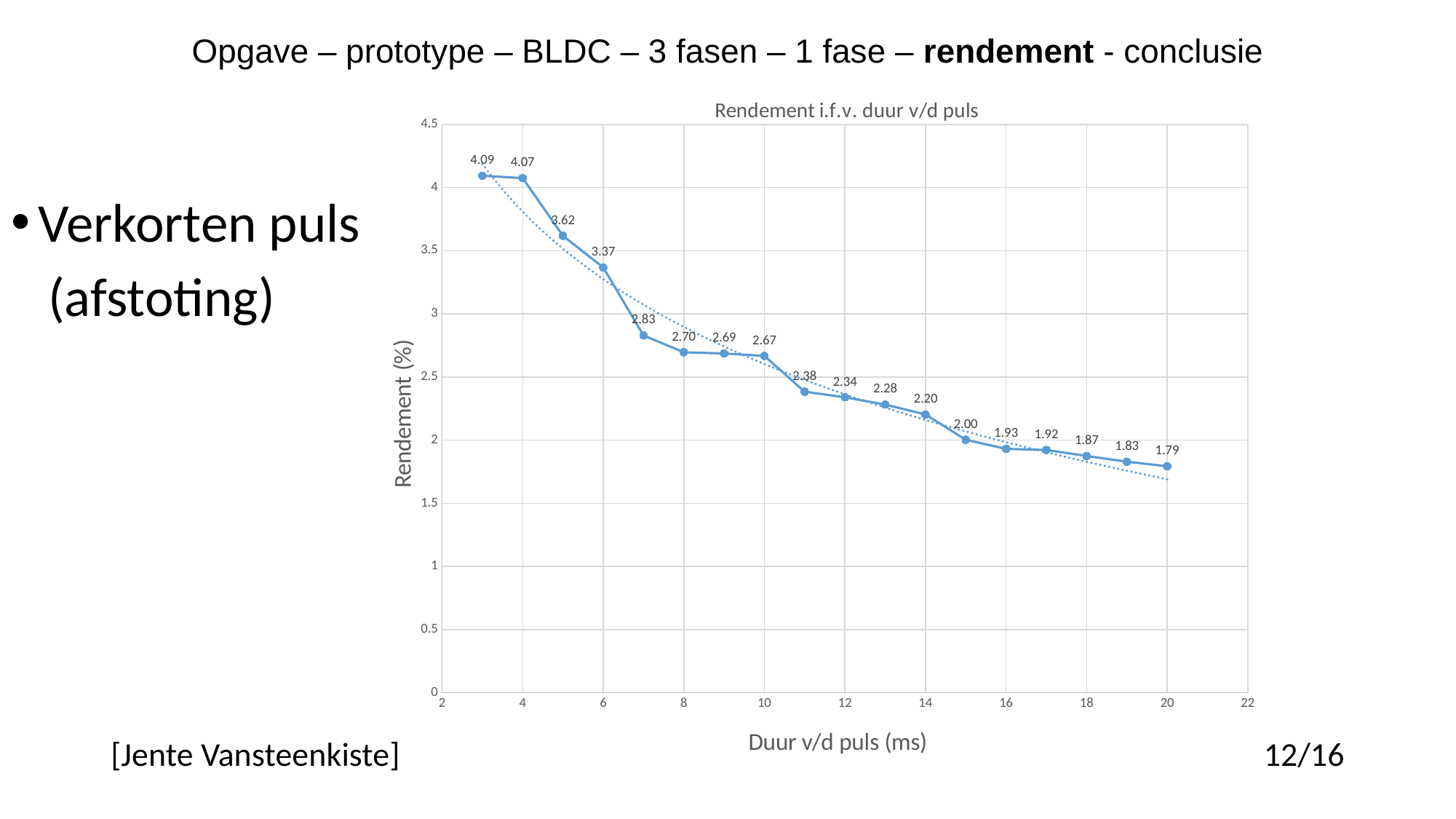

Opgave – prototype – BLDC – 3 fasen – 1 fase – rendement - conclusie

### Chart: Rendement i.f.v. duur v/d puls

| Category |  |
|---|---|
Verkorten puls
   (afstoting)

[Jente Vansteenkiste]
12/16